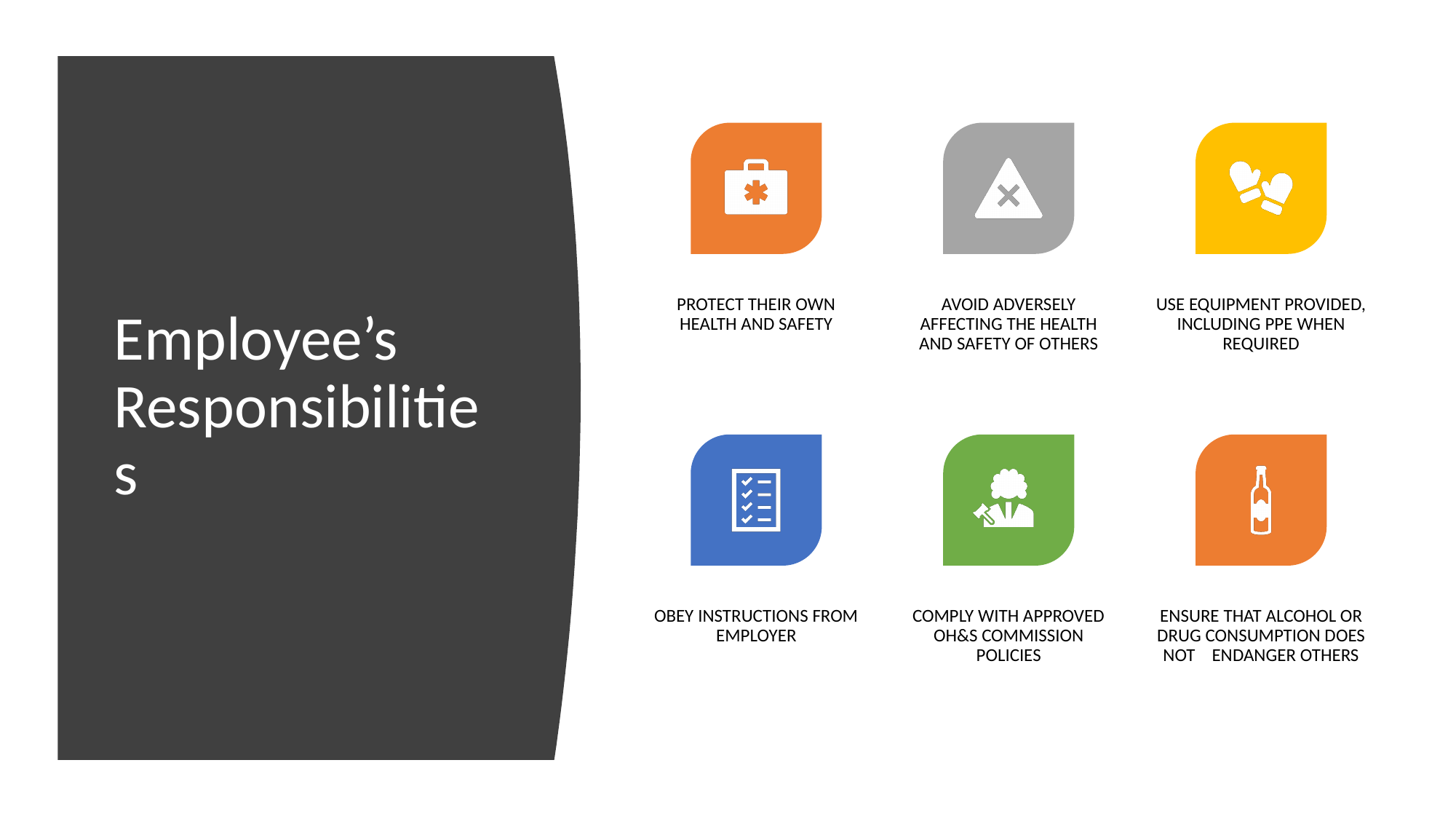

protect their own health and safety
avoid adversely affecting the health and safety of others
use equipment provided, including PPE when required
OBEY instructions from employer
COMPLY with approved OH&S commission policies
ENSURE that alcohol or drug consumption does not    endanger others

# Employee’s Responsibilities